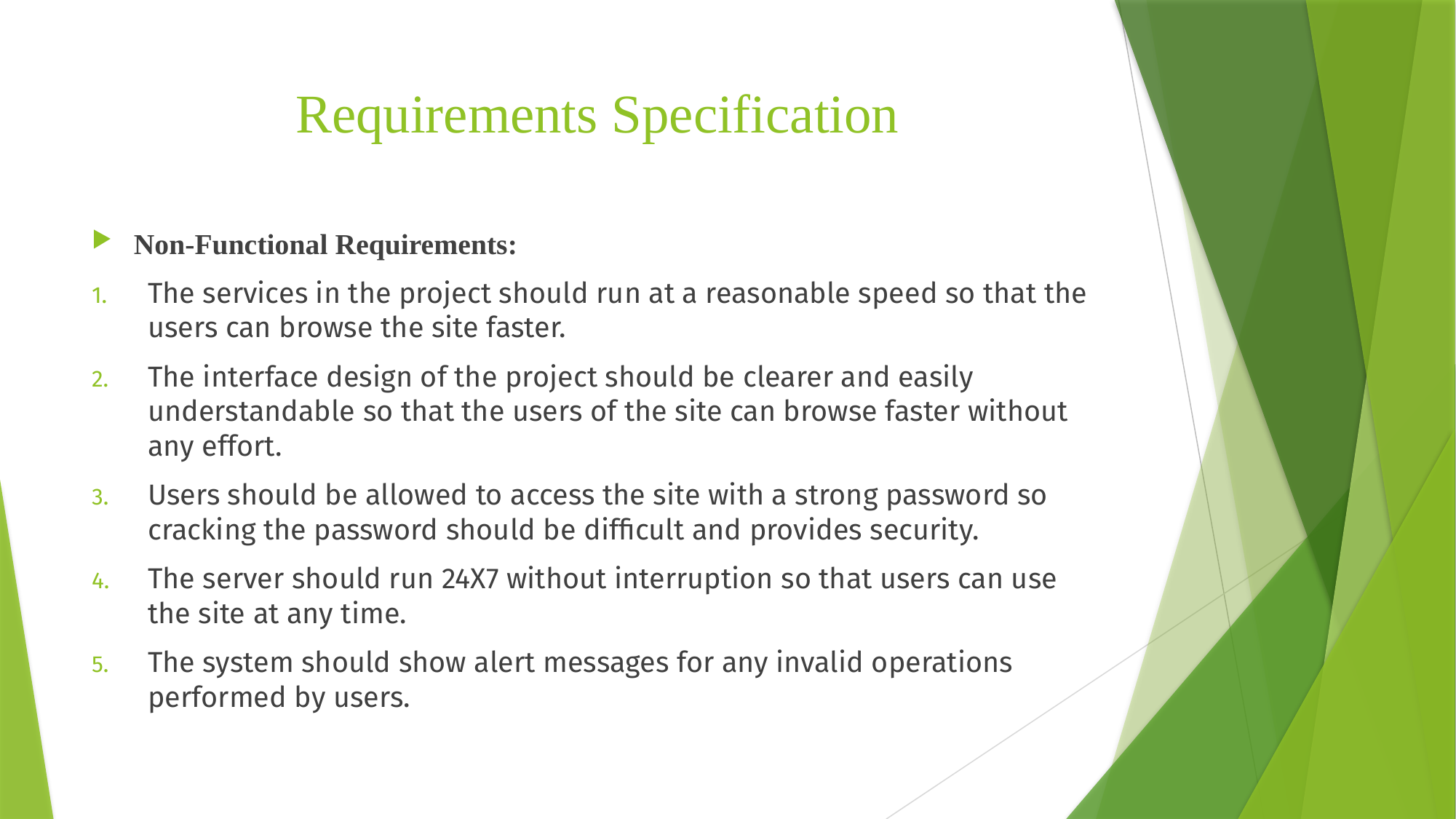

# Requirements Specification
Non-Functional Requirements:
The services in the project should run at a reasonable speed so that the users can browse the site faster.
The interface design of the project should be clearer and easily understandable so that the users of the site can browse faster without any effort.
Users should be allowed to access the site with a strong password so cracking the password should be difficult and provides security.
The server should run 24X7 without interruption so that users can use the site at any time.
The system should show alert messages for any invalid operations performed by users.